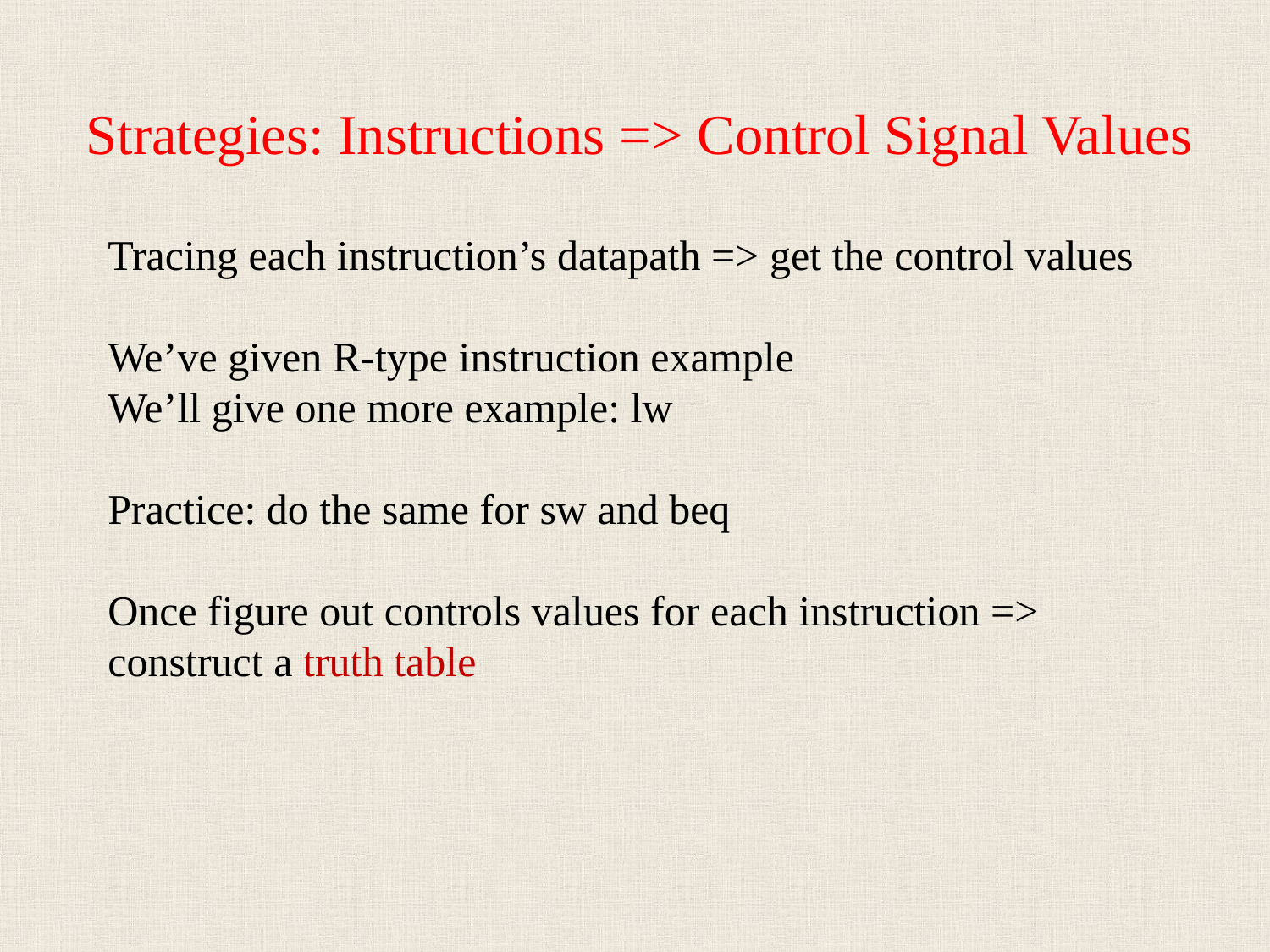

# Strategies: Instructions => Control Signal Values
Tracing each instruction’s datapath => get the control values

We’ve given R-type instruction example
We’ll give one more example: lw

Practice: do the same for sw and beq

Once figure out controls values for each instruction => construct a truth table